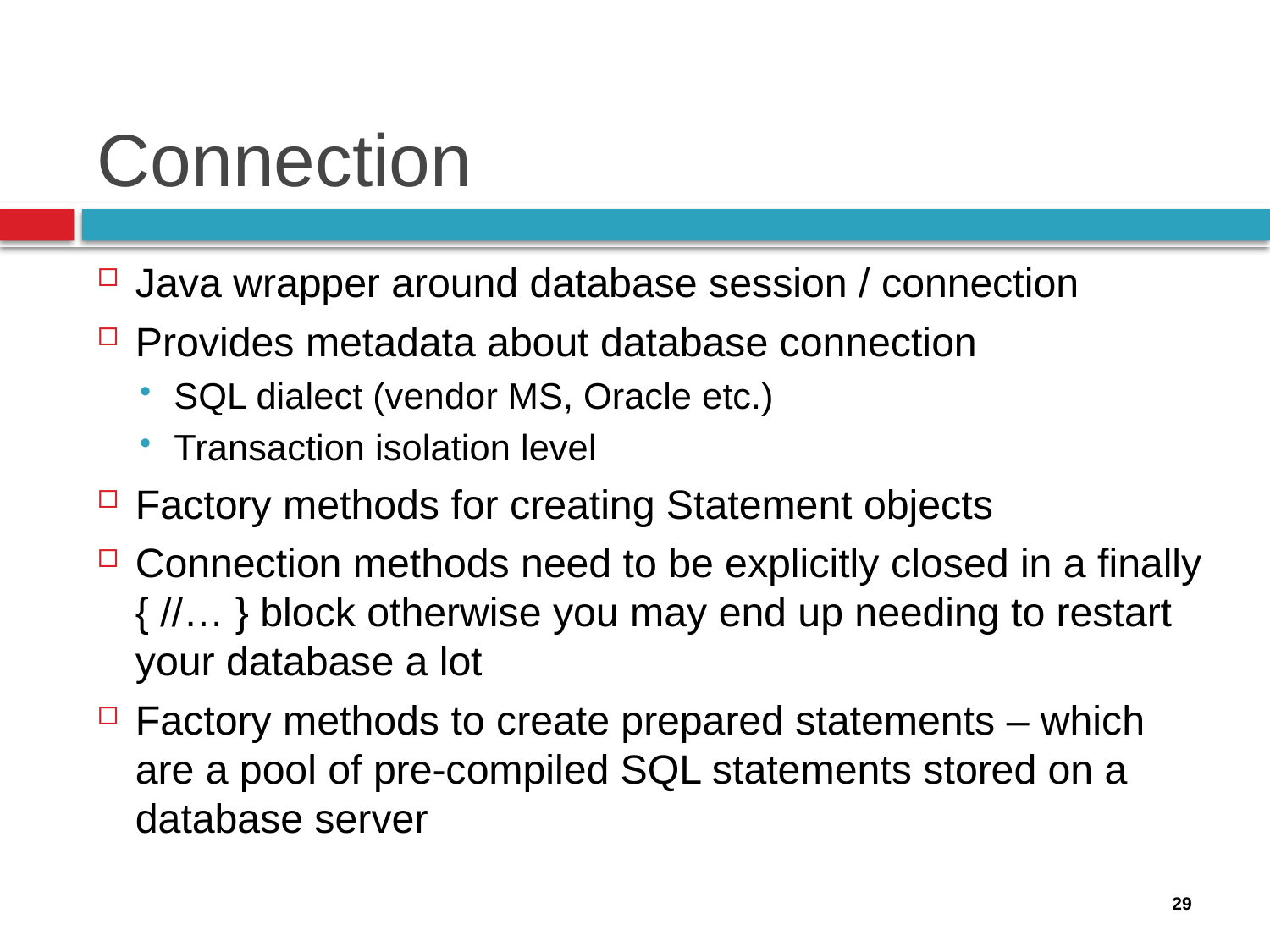

# Connection
Java wrapper around database session / connection
Provides metadata about database connection
SQL dialect (vendor MS, Oracle etc.)
Transaction isolation level
Factory methods for creating Statement objects
Connection methods need to be explicitly closed in a finally { //… } block otherwise you may end up needing to restart your database a lot
Factory methods to create prepared statements – which are a pool of pre-compiled SQL statements stored on a database server